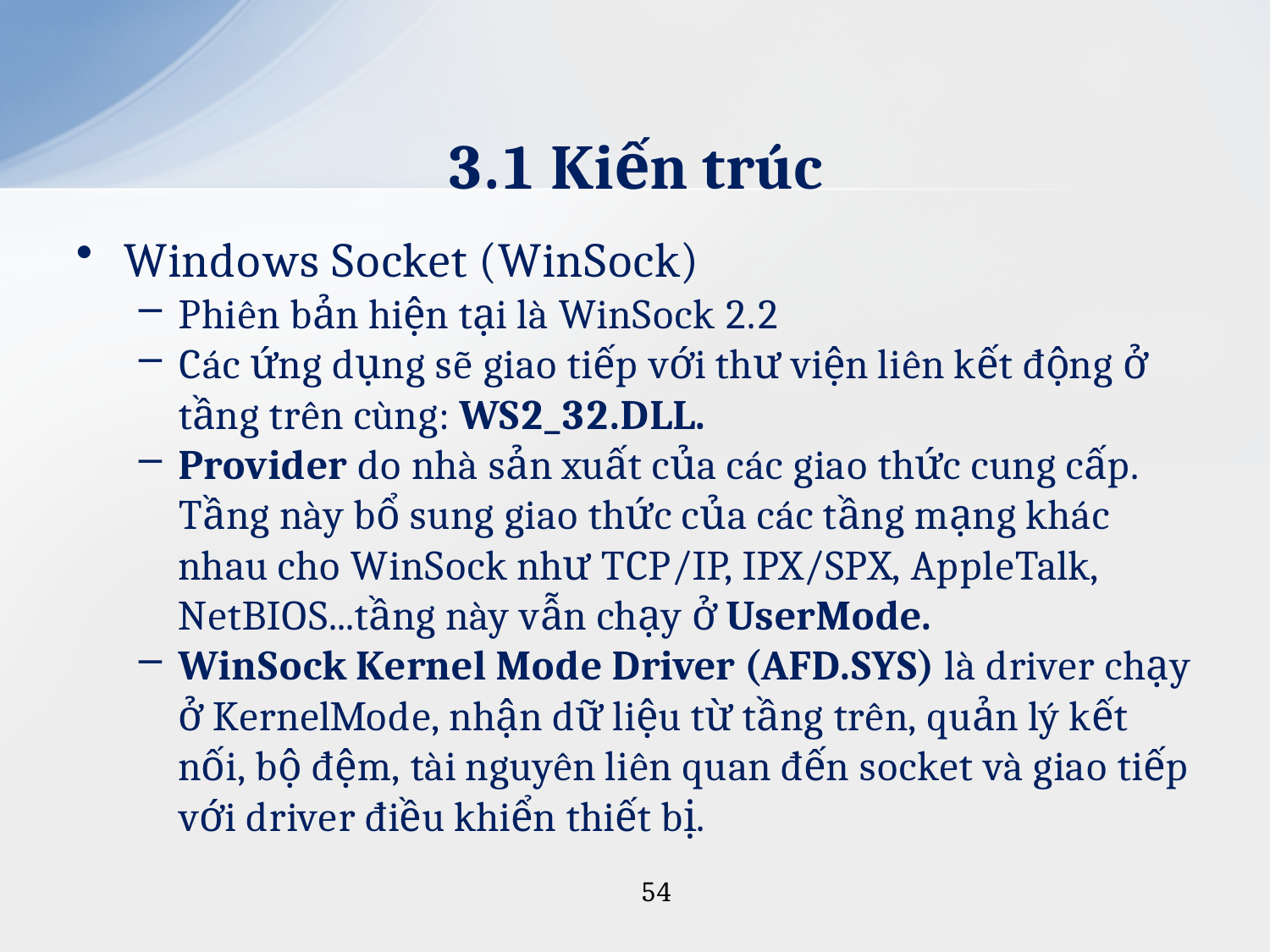

# 3.1 Kiến trúc
Windows Socket (WinSock)
Phiên bản hiện tại là WinSock 2.2
Các ứng dụng sẽ giao tiếp với thư viện liên kết động ở tầng trên cùng: WS2_32.DLL.
Provider do nhà sản xuất của các giao thức cung cấp. Tầng này bổ sung giao thức của các tầng mạng khác nhau cho WinSock như TCP/IP, IPX/SPX, AppleTalk, NetBIOS...tầng này vẫn chạy ở UserMode.
WinSock Kernel Mode Driver (AFD.SYS) là driver chạy ở KernelMode, nhận dữ liệu từ tầng trên, quản lý kết nối, bộ đệm, tài nguyên liên quan đến socket và giao tiếp với driver điều khiển thiết bị.

54